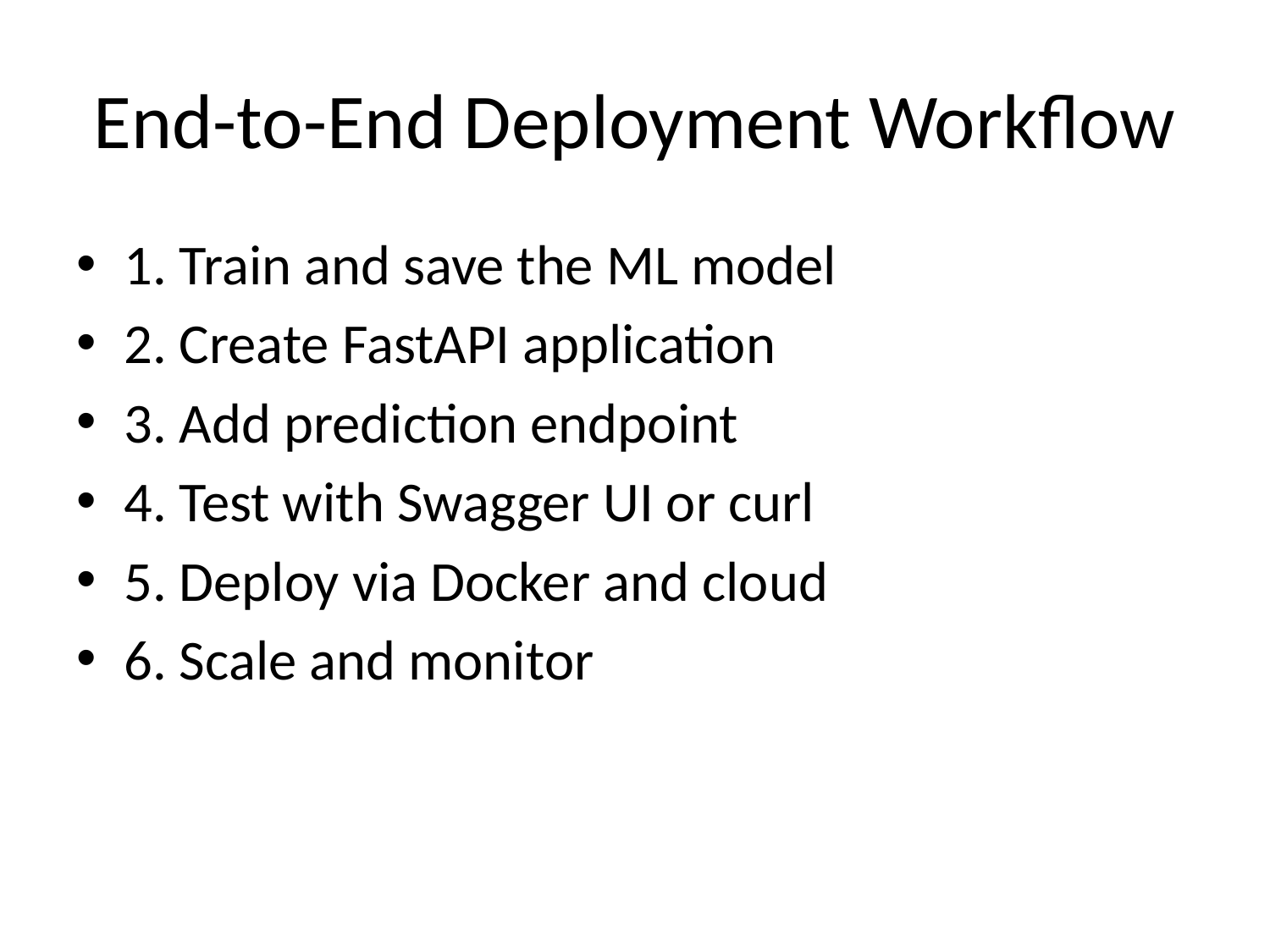

# End-to-End Deployment Workflow
1. Train and save the ML model
2. Create FastAPI application
3. Add prediction endpoint
4. Test with Swagger UI or curl
5. Deploy via Docker and cloud
6. Scale and monitor